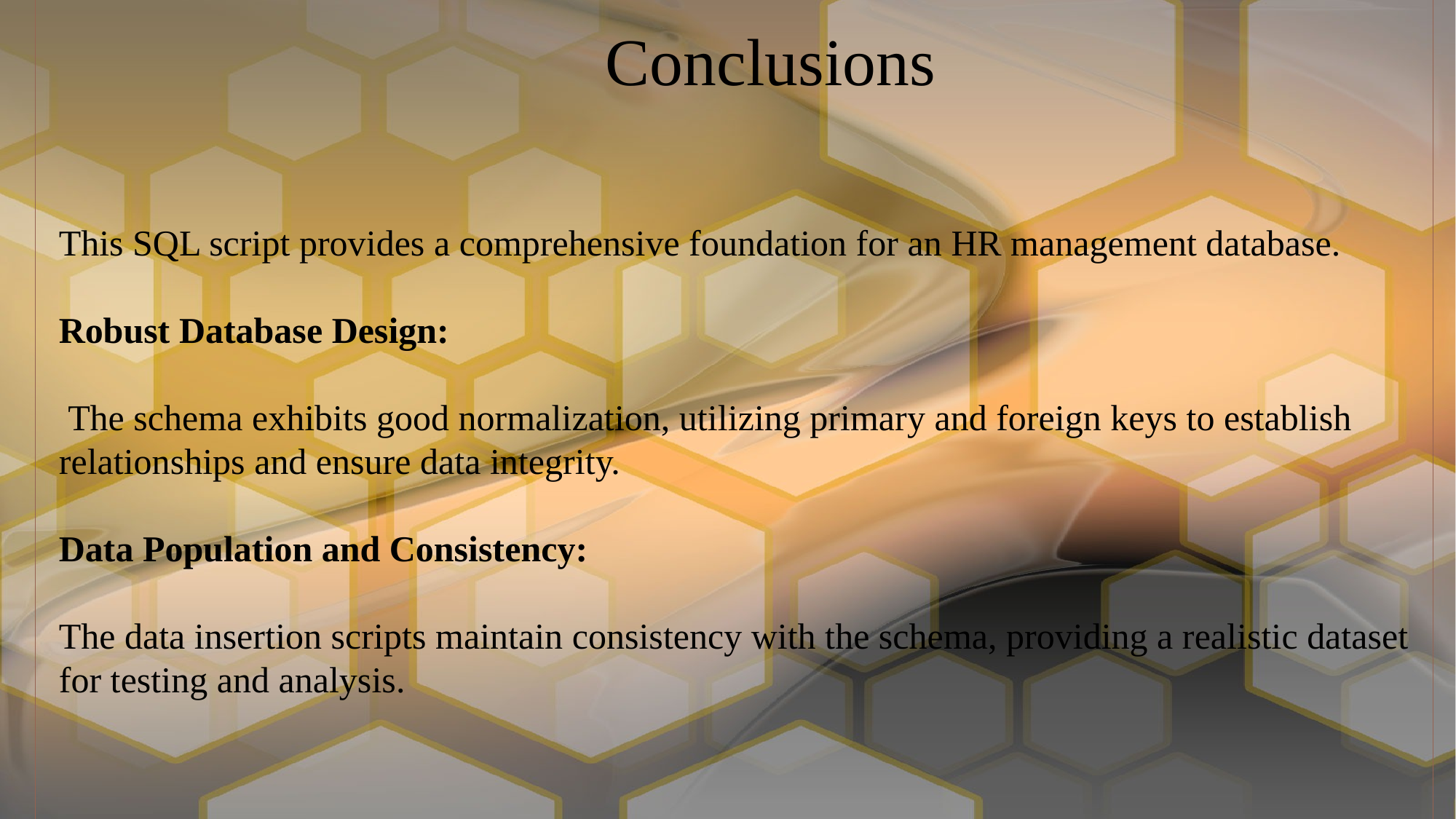

This SQL script provides a comprehensive foundation for an HR management database.

Robust Database Design:

 The schema exhibits good normalization, utilizing primary and foreign keys to establish relationships and ensure data integrity.

Data Population and Consistency:

The data insertion scripts maintain consistency with the schema, providing a realistic dataset for testing and analysis.

Conclusions